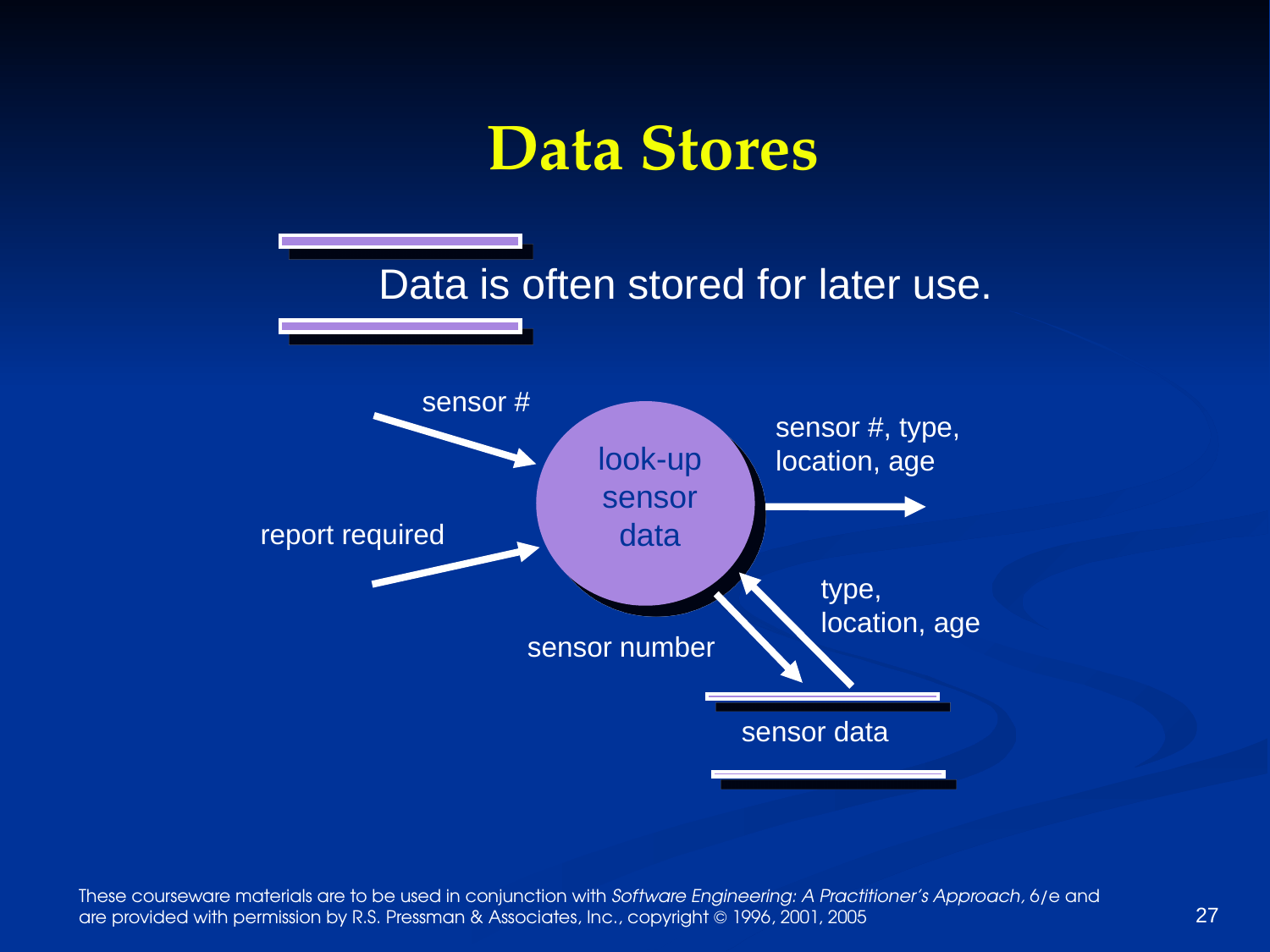

# Data Stores

Data is often stored for later use.

sensor #

sensor #, type,
location, age

look-up
sensor
data

report required

type,
location, age

sensor number

sensor data

These courseware materials are to be used in conjunction with Software Engineering: A Practitioner’s Approach, 6/e and are provided with permission by R.S. Pressman & Associates, Inc., copyright © 1996, 2001, 2005
27